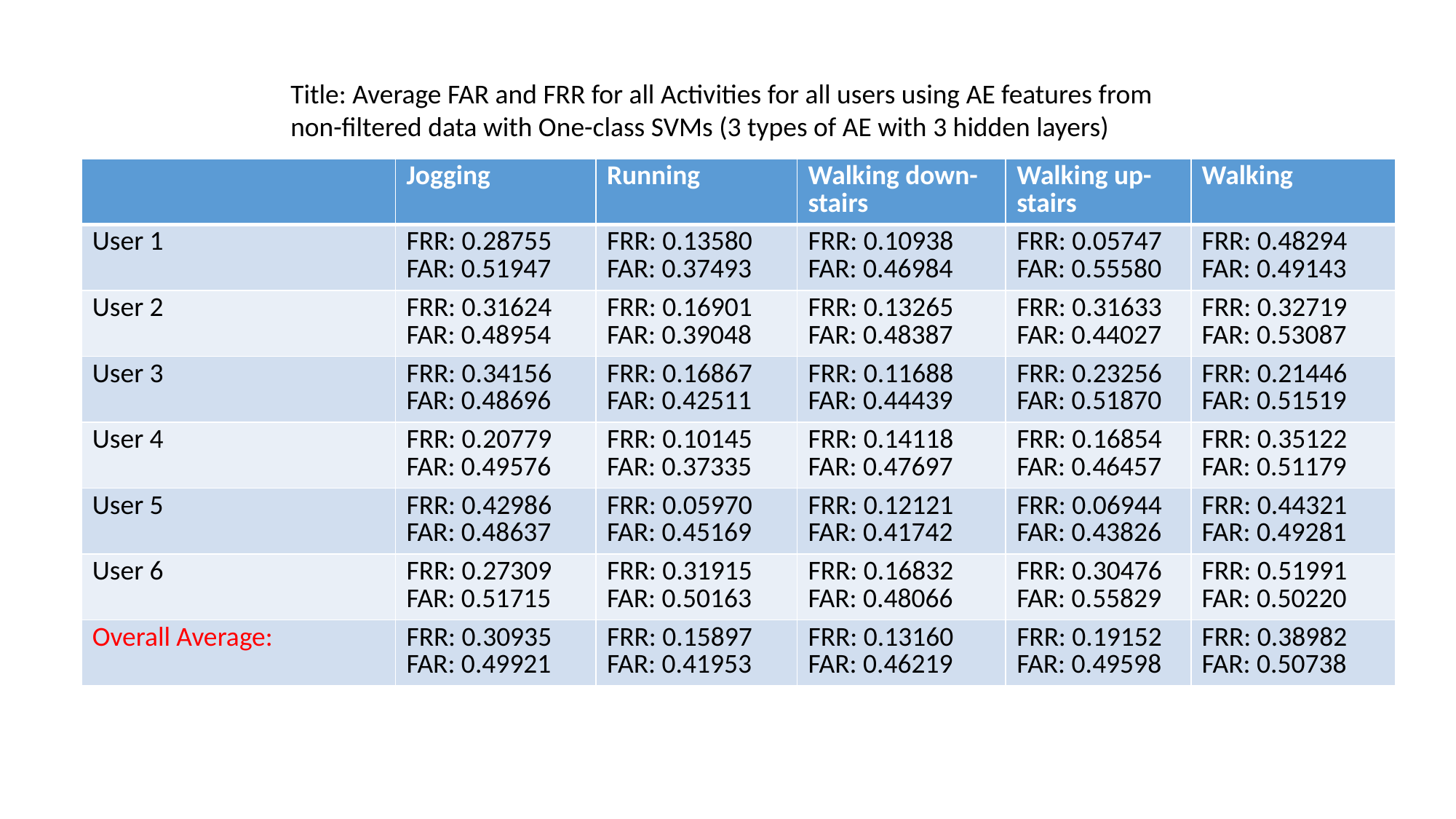

Title: Average FAR and FRR for all Activities for all users using AE features from non-filtered data with One-class SVMs (3 types of AE with 3 hidden layers)
|  | Jogging | Running | Walking down-stairs | Walking up-stairs | Walking |
| --- | --- | --- | --- | --- | --- |
| User 1 | FRR: 0.28755 FAR: 0.51947 | FRR: 0.13580 FAR: 0.37493 | FRR: 0.10938 FAR: 0.46984 | FRR: 0.05747 FAR: 0.55580 | FRR: 0.48294 FAR: 0.49143 |
| User 2 | FRR: 0.31624 FAR: 0.48954 | FRR: 0.16901 FAR: 0.39048 | FRR: 0.13265 FAR: 0.48387 | FRR: 0.31633 FAR: 0.44027 | FRR: 0.32719 FAR: 0.53087 |
| User 3 | FRR: 0.34156 FAR: 0.48696 | FRR: 0.16867 FAR: 0.42511 | FRR: 0.11688 FAR: 0.44439 | FRR: 0.23256 FAR: 0.51870 | FRR: 0.21446 FAR: 0.51519 |
| User 4 | FRR: 0.20779 FAR: 0.49576 | FRR: 0.10145 FAR: 0.37335 | FRR: 0.14118 FAR: 0.47697 | FRR: 0.16854 FAR: 0.46457 | FRR: 0.35122 FAR: 0.51179 |
| User 5 | FRR: 0.42986 FAR: 0.48637 | FRR: 0.05970 FAR: 0.45169 | FRR: 0.12121 FAR: 0.41742 | FRR: 0.06944 FAR: 0.43826 | FRR: 0.44321 FAR: 0.49281 |
| User 6 | FRR: 0.27309 FAR: 0.51715 | FRR: 0.31915 FAR: 0.50163 | FRR: 0.16832 FAR: 0.48066 | FRR: 0.30476 FAR: 0.55829 | FRR: 0.51991 FAR: 0.50220 |
| Overall Average: | FRR: 0.30935 FAR: 0.49921 | FRR: 0.15897 FAR: 0.41953 | FRR: 0.13160 FAR: 0.46219 | FRR: 0.19152 FAR: 0.49598 | FRR: 0.38982 FAR: 0.50738 |